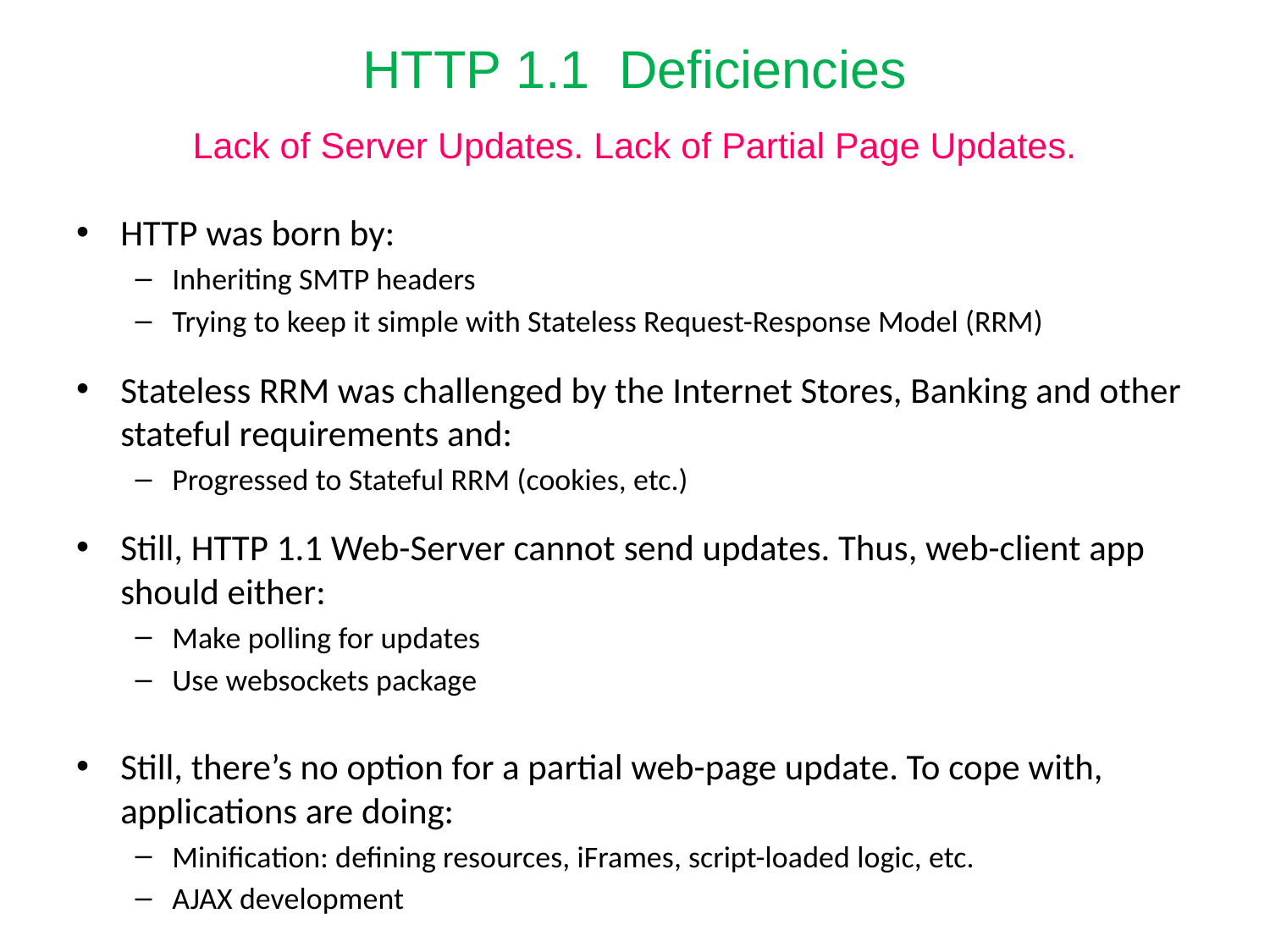

# HTTP 1.1  Deficiencies
Lack of Server Updates. Lack of Partial Page Updates.

HTTP was born by:
Inheriting SMTP headers
Trying to keep it simple with Stateless Request-Response Model (RRM)

Stateless RRM was challenged by the Internet Stores, Banking and other stateful requirements and:
Progressed to Stateful RRM (cookies, etc.)

Still, HTTP 1.1 Web-Server cannot send updates. Thus, web-client app should either:
Make polling for updates
Use websockets package

Still, there’s no option for a partial web-page update. To cope with, applications are doing:
Minification: defining resources, iFrames, script-loaded logic, etc.
AJAX development